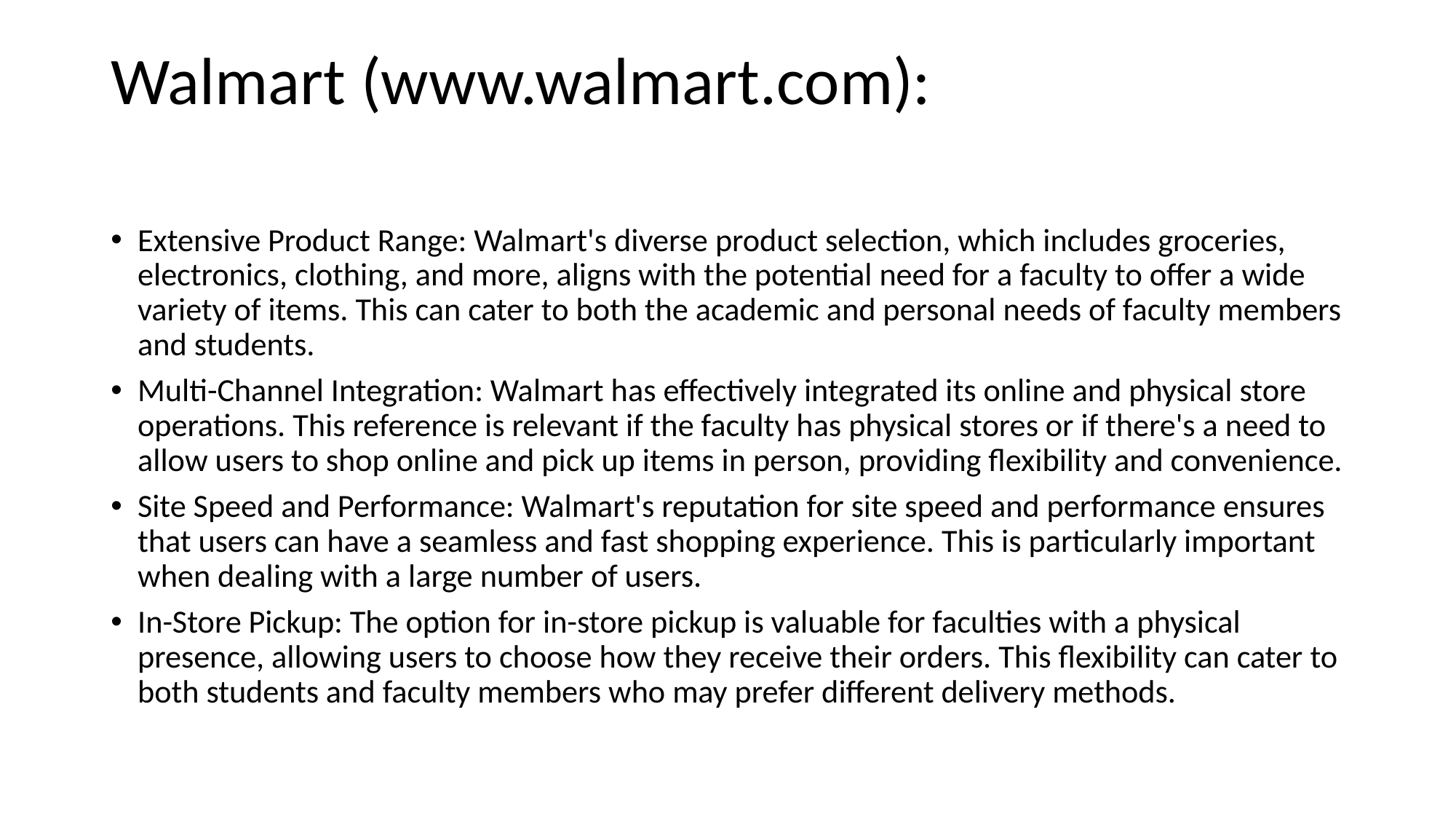

# Walmart (www.walmart.com):
Extensive Product Range: Walmart's diverse product selection, which includes groceries, electronics, clothing, and more, aligns with the potential need for a faculty to offer a wide variety of items. This can cater to both the academic and personal needs of faculty members and students.
Multi-Channel Integration: Walmart has effectively integrated its online and physical store operations. This reference is relevant if the faculty has physical stores or if there's a need to allow users to shop online and pick up items in person, providing flexibility and convenience.
Site Speed and Performance: Walmart's reputation for site speed and performance ensures that users can have a seamless and fast shopping experience. This is particularly important when dealing with a large number of users.
In-Store Pickup: The option for in-store pickup is valuable for faculties with a physical presence, allowing users to choose how they receive their orders. This flexibility can cater to both students and faculty members who may prefer different delivery methods.